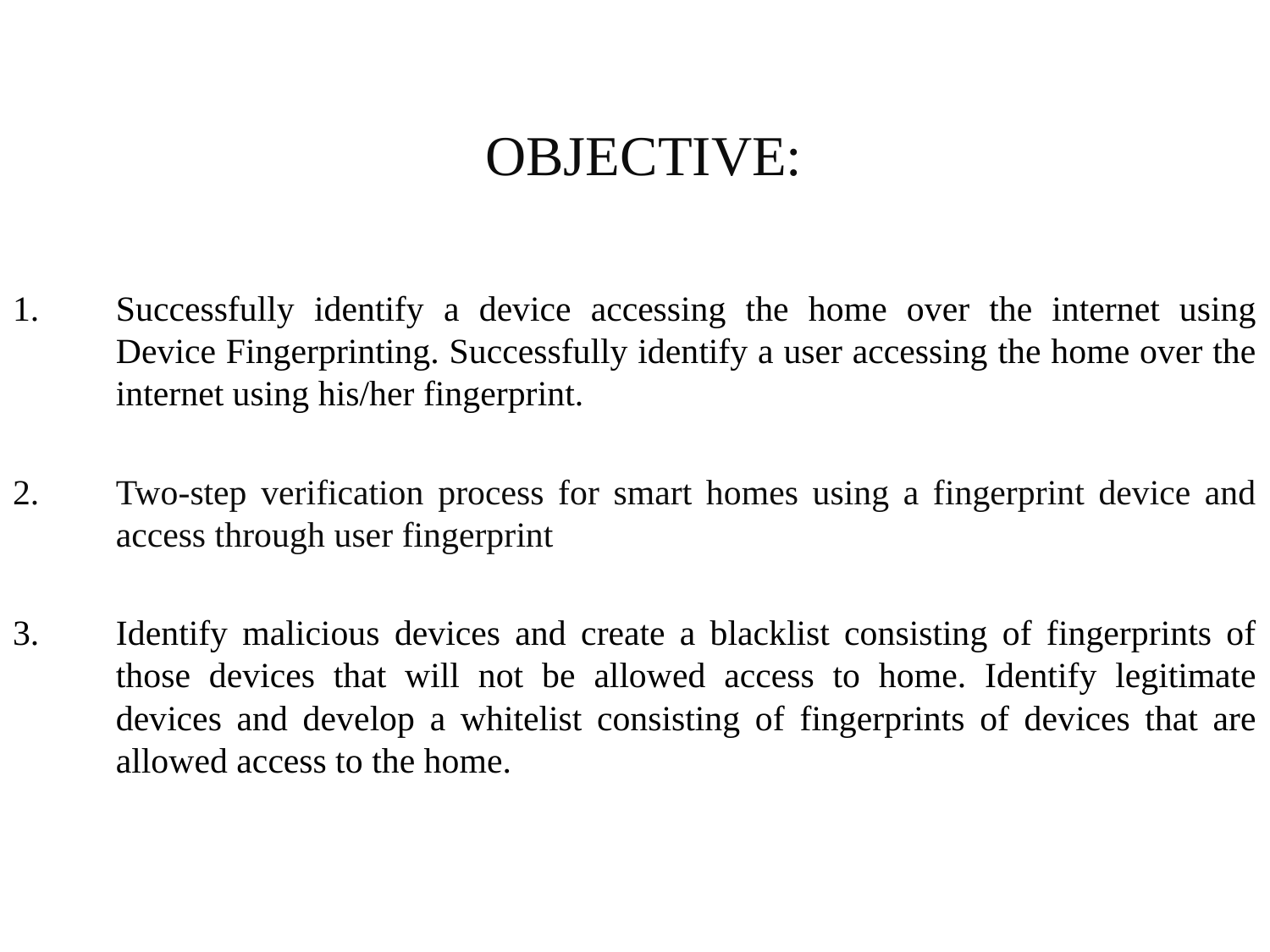

OBJECTIVE:

Successfully identify a device accessing the home over the internet using Device Fingerprinting. Successfully identify a user accessing the home over the internet using his/her fingerprint.

Two-step verification process for smart homes using a fingerprint device and access through user fingerprint

Identify malicious devices and create a blacklist consisting of fingerprints of those devices that will not be allowed access to home. Identify legitimate devices and develop a whitelist consisting of fingerprints of devices that are allowed access to the home.
#